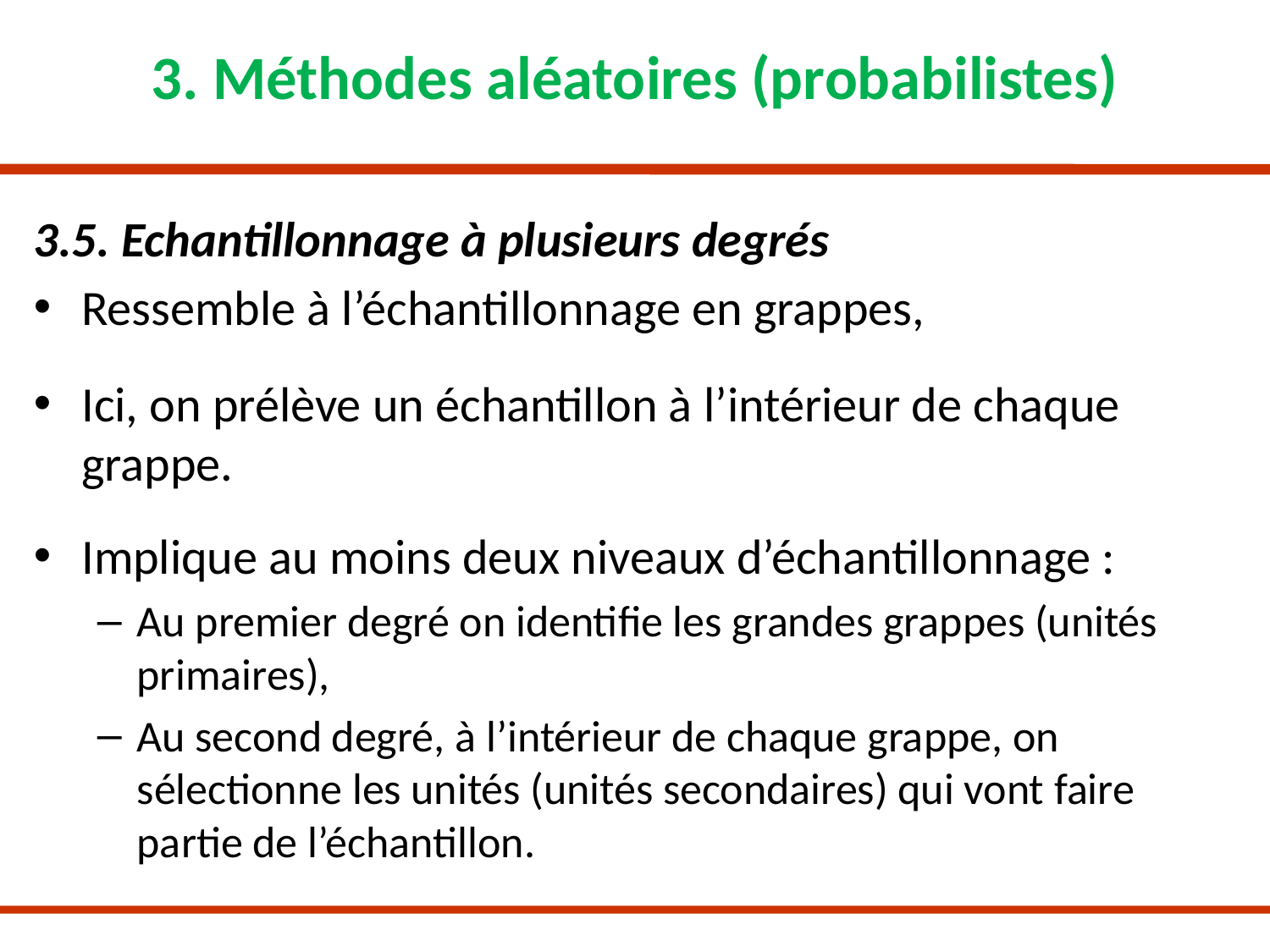

# 3. Méthodes aléatoires (probabilistes)
3.5. Echantillonnage à plusieurs degrés
Ressemble à l’échantillonnage en grappes,

Ici, on prélève un échantillon à l’intérieur de chaque grappe.

Implique au moins deux niveaux d’échantillonnage :
Au premier degré on identifie les grandes grappes (unités primaires),
Au second degré, à l’intérieur de chaque grappe, on sélectionne les unités (unités secondaires) qui vont faire partie de l’échantillon.